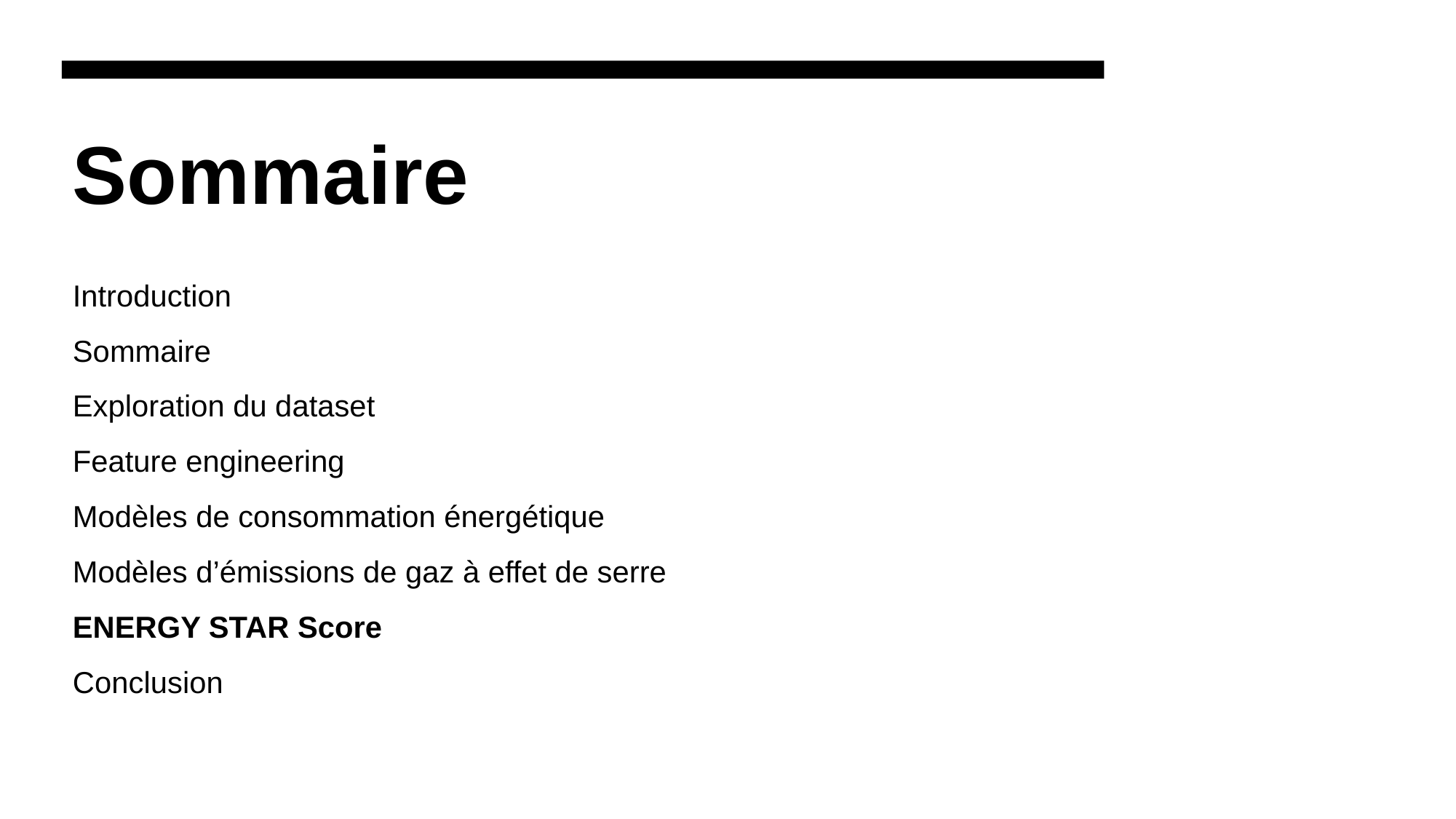

# Sommaire
Introduction
Sommaire
Exploration du dataset
Feature engineering
Modèles de consommation énergétique
Modèles d’émissions de gaz à effet de serre
ENERGY STAR Score
Conclusion

23